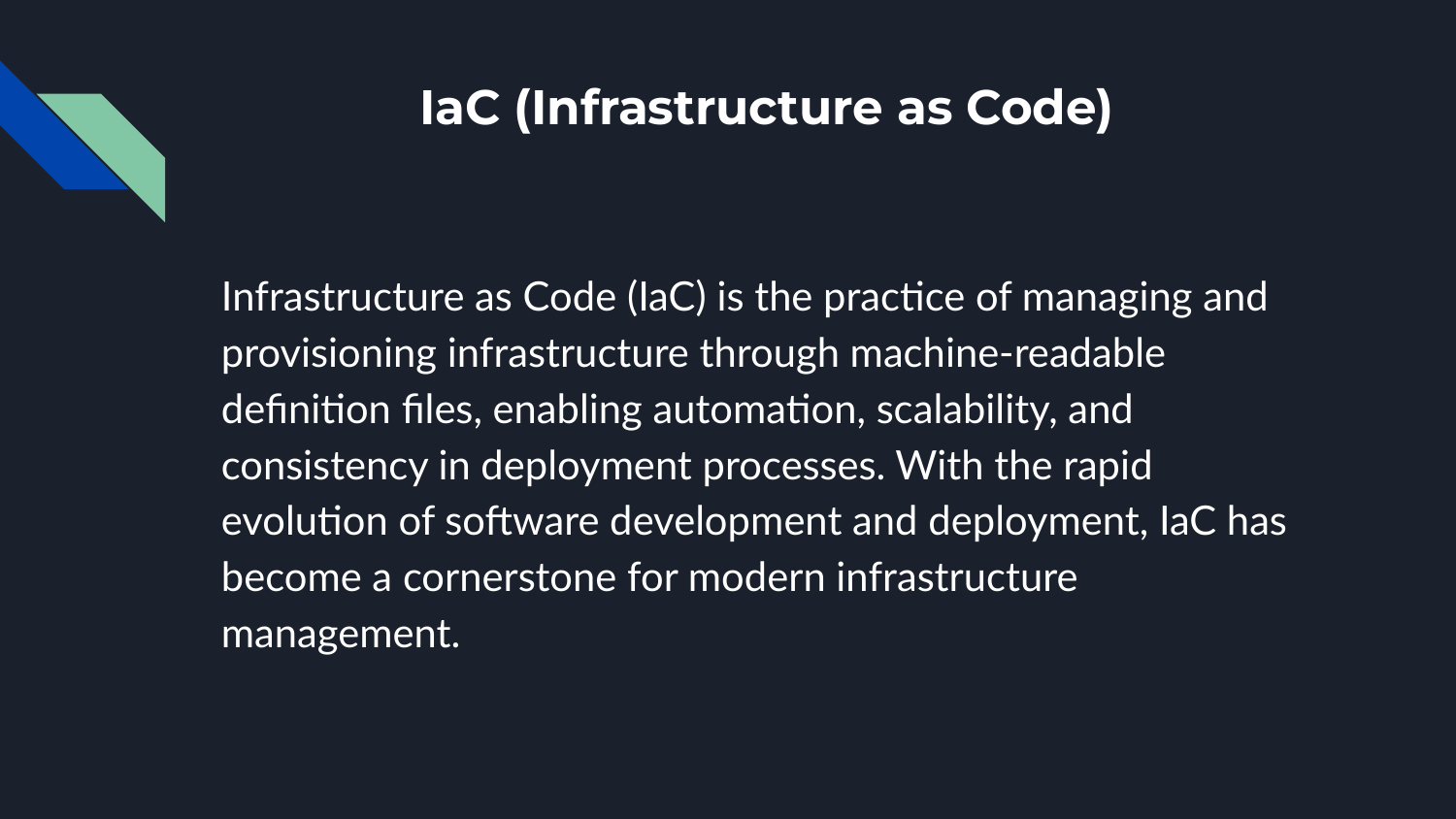

# IaC (Infrastructure as Code)
Infrastructure as Code (IaC) is the practice of managing and provisioning infrastructure through machine-readable definition files, enabling automation, scalability, and consistency in deployment processes. With the rapid evolution of software development and deployment, IaC has become a cornerstone for modern infrastructure management.